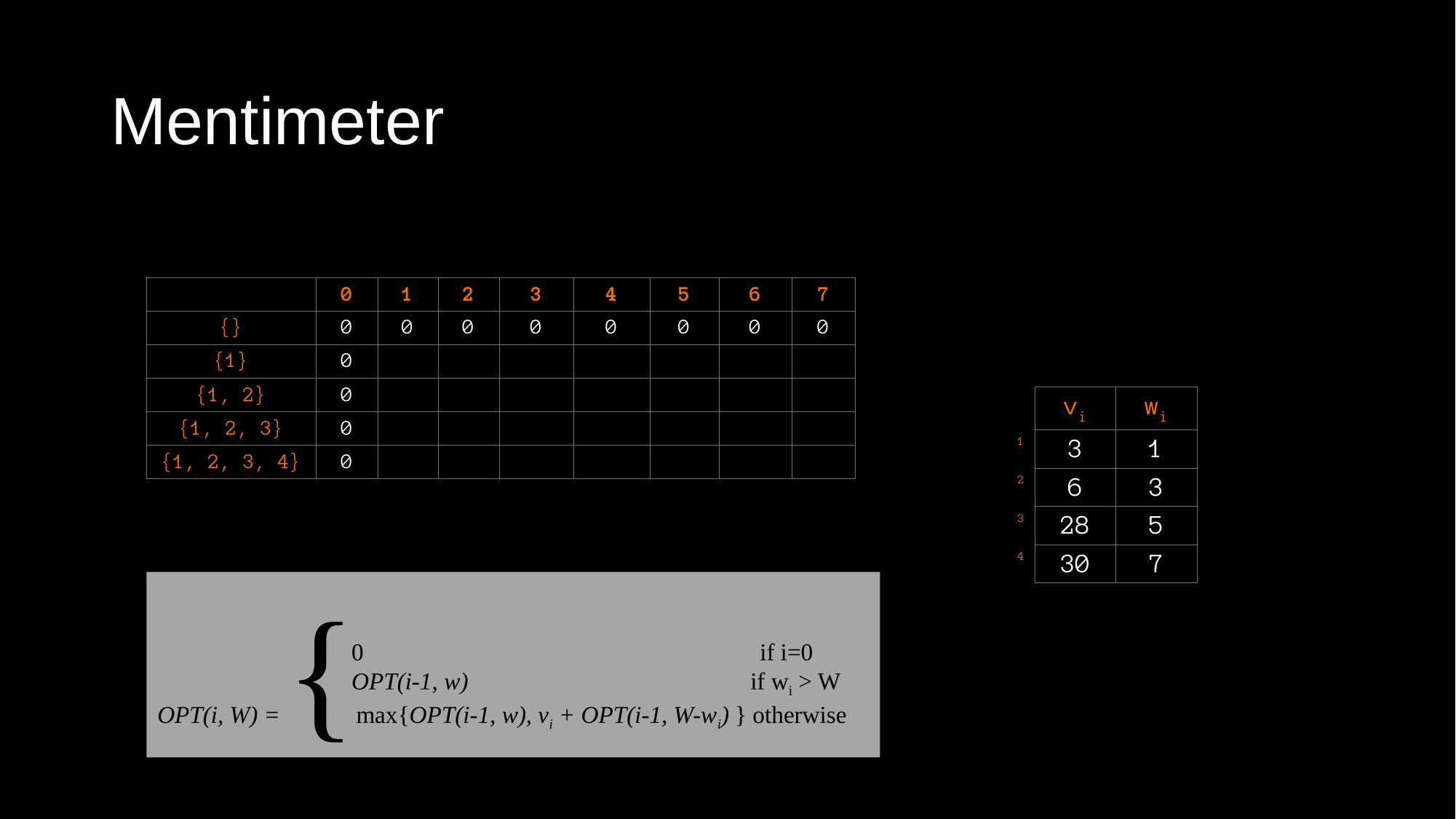

# Mentimeter
|  | 0 | 1 | 2 | 3 | 4 | 5 | 6 | 7 |
| --- | --- | --- | --- | --- | --- | --- | --- | --- |
| {} | 0 | 0 | 0 | 0 | 0 | 0 | 0 | 0 |
| {1} | 0 |  |  |  |  |  |  |  |
| {1, 2} | 0 |  |  |  |  |  |  |  |
| {1, 2, 3} | 0 |  |  |  |  |  |  |  |
| {1, 2, 3, 4} | 0 |  |  |  |  |  |  |  |
|  | vi | wi |
| --- | --- | --- |
| 1 | 3 | 1 |
| 2 | 6 | 3 |
| 3 | 28 | 5 |
| 4 | 30 | 7 |
OPT(i, W) = {max{OPT(i-1, w), vi + OPT(i-1, W-wi) } otherwise
0                                                                  if i=0
OPT(i-1, w)                                               if wi > W